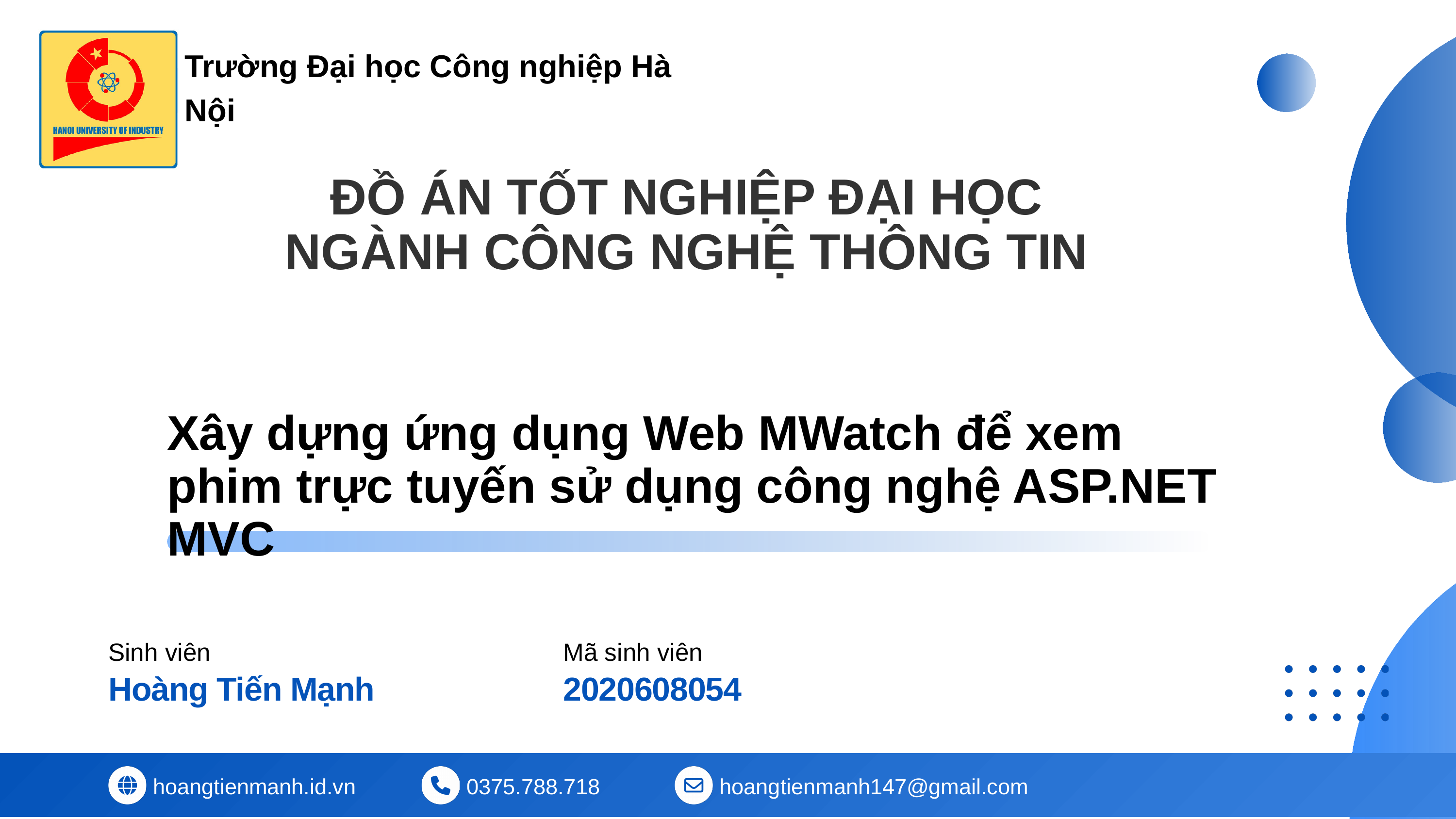

Trường Đại học Công nghiệp Hà Nội

ĐỒ ÁN TỐT NGHIỆP ĐẠI HỌC
NGÀNH CÔNG NGHỆ THÔNG TIN

Xây dựng ứng dụng Web MWatch để xem phim trực tuyến sử dụng công nghệ ASP.NET MVC

Sinh viên
Mã sinh viên
Hoàng Tiến Mạnh
2020608054

hoangtienmanh.id.vn
0375.788.718
hoangtienmanh147@gmail.com